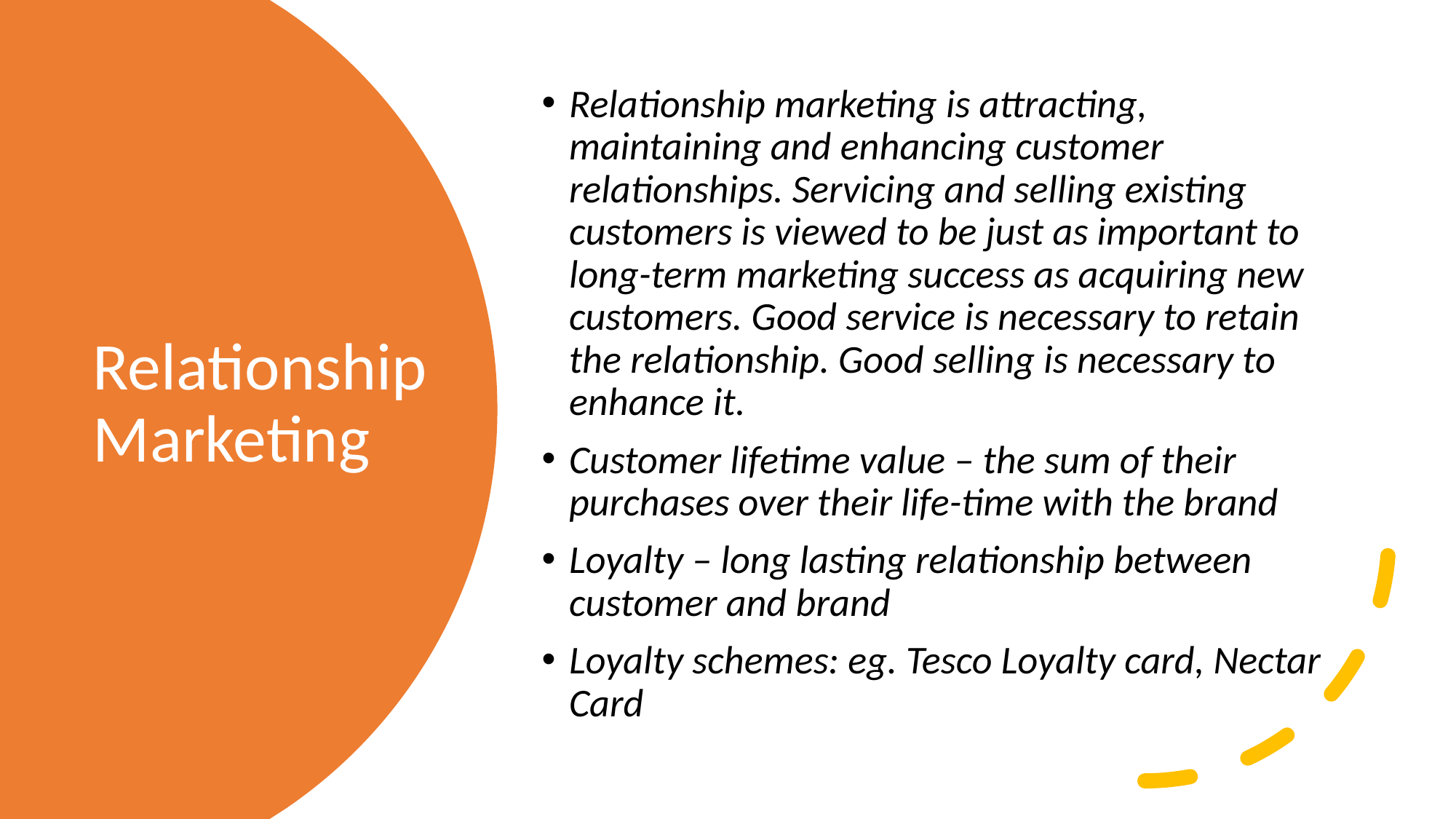

Relationship marketing is attracting, maintaining and enhancing customer relationships. Servicing and selling existing customers is viewed to be just as important to long-term marketing success as acquiring new customers. Good service is necessary to retain the relationship. Good selling is necessary to enhance it.
Customer lifetime value – the sum of their purchases over their life-time with the brand
Loyalty – long lasting relationship between customer and brand
Loyalty schemes: eg. Tesco Loyalty card, Nectar Card
# Relationship Marketing